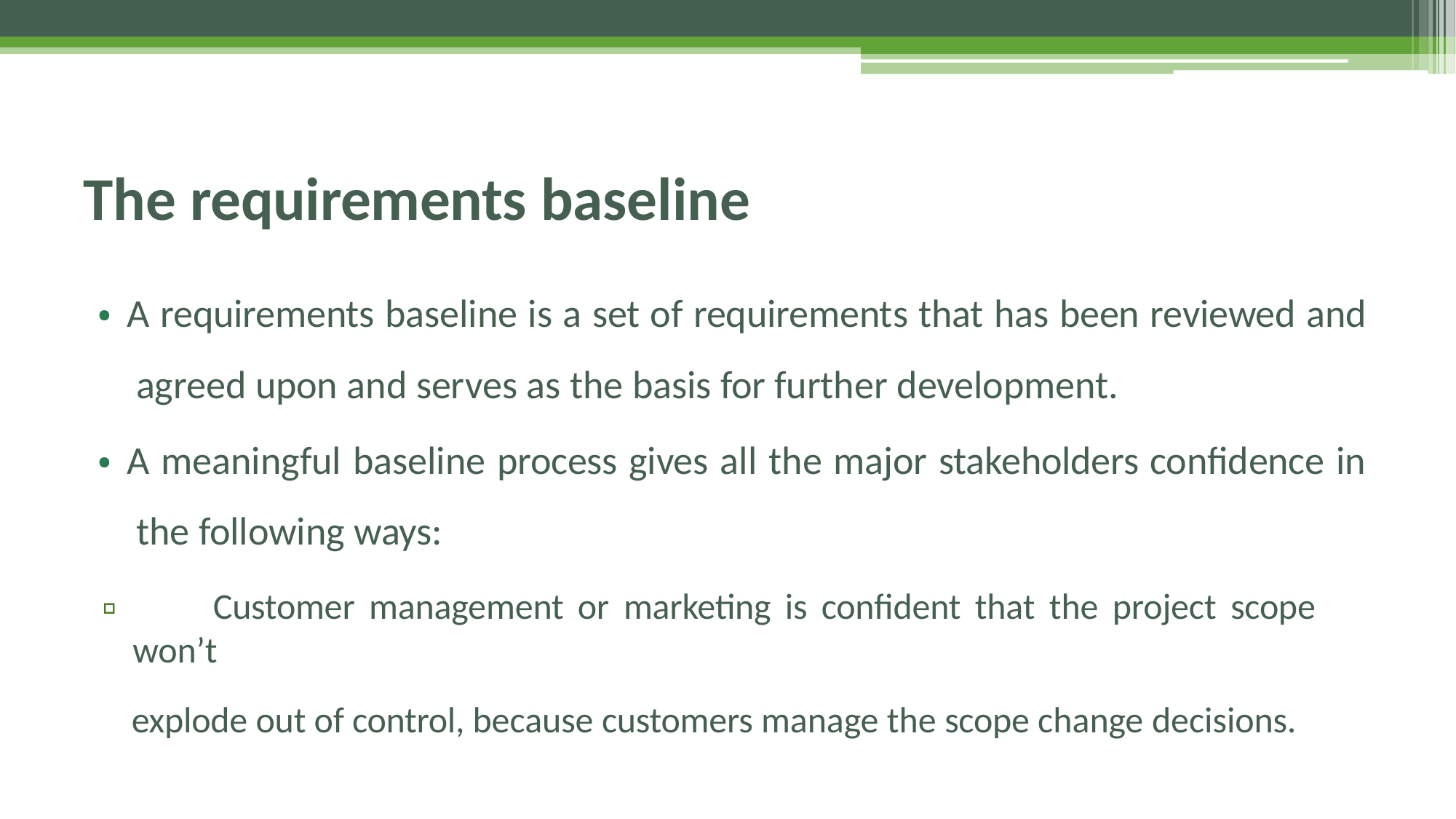

# The requirements baseline
• A requirements baseline is a set of requirements that has been reviewed and  agreed upon and serves as the basis for further development.
• A meaningful baseline process gives all the major stakeholders confidence in  the following ways:
▫	Customer management or marketing is confident that the project scope won’t
explode out of control, because customers manage the scope change decisions.